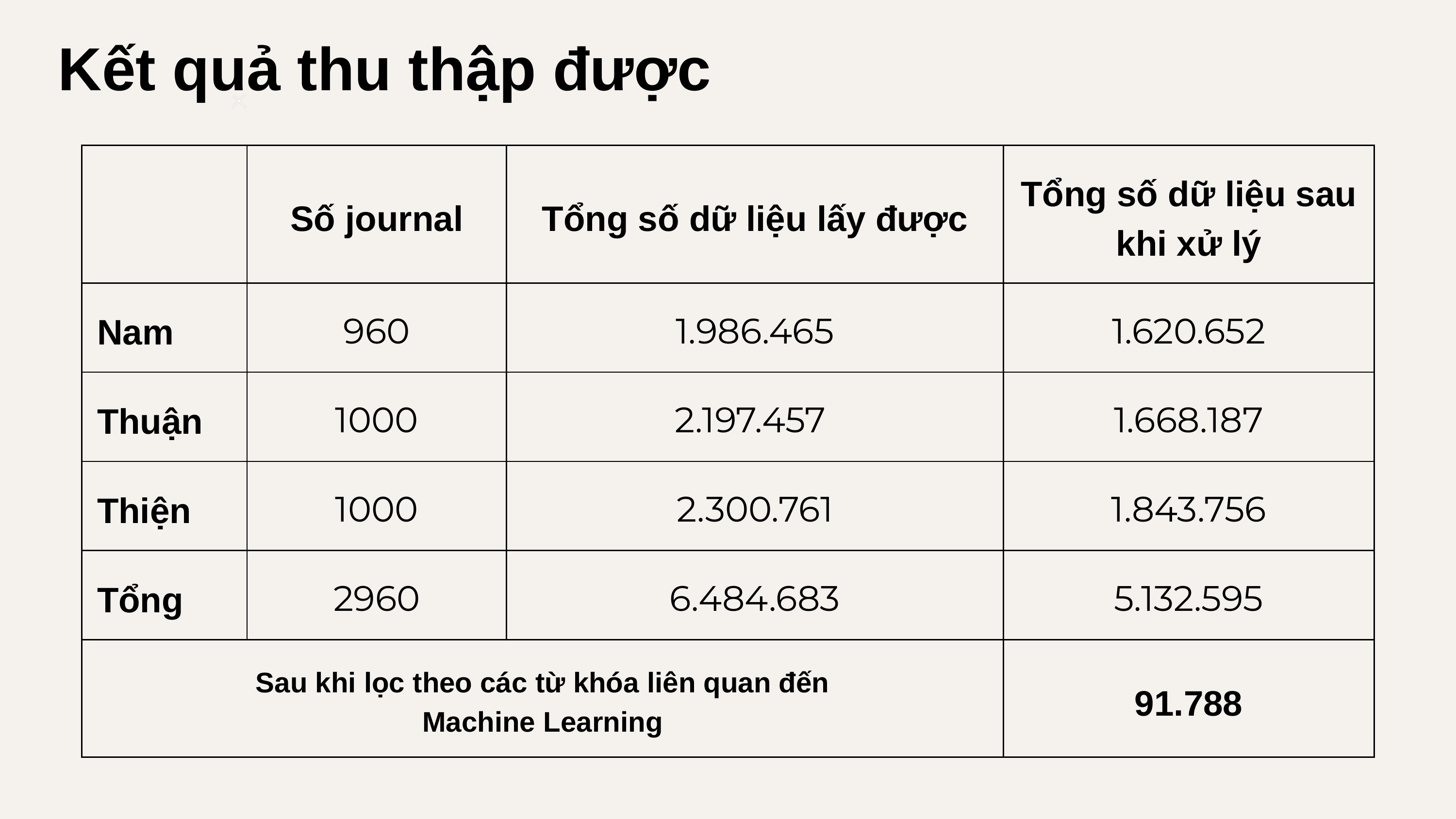

Kết quả thu thập được

|  | Số journal | Tổng số dữ liệu lấy được | Tổng số dữ liệu sau khi xử lý |
| --- | --- | --- | --- |
| Nam | 960 | 1.986.465 | 1.620.652 |
| Thuận | 1000 | 2.197.457 | 1.668.187 |
| Thiện | 1000 | 2.300.761 | 1.843.756 |
| Tổng | 2960 | 6.484.683 | 5.132.595 |
| Sau khi lọc theo các từ khóa liên quan đến Machine Learning | Sau khi lọc theo các từ khóa liên quan đến Machine Learning | Sau khi lọc theo các từ khóa liên quan đến Machine Learning | 91.788 |